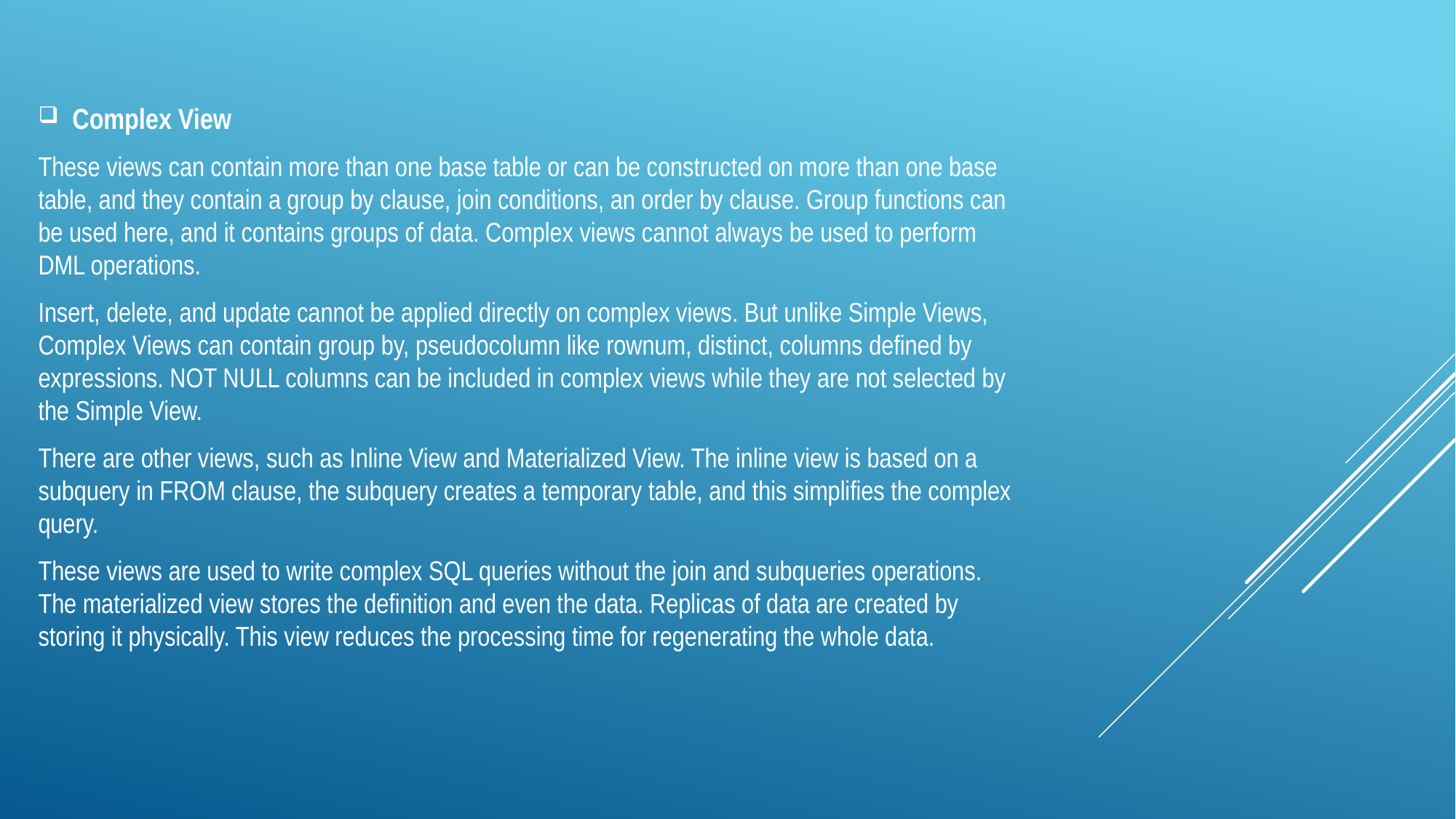

Complex View
These views can contain more than one base table or can be constructed on more than one base table, and they contain a group by clause, join conditions, an order by clause. Group functions can be used here, and it contains groups of data. Complex views cannot always be used to perform DML operations.
Insert, delete, and update cannot be applied directly on complex views. But unlike Simple Views, Complex Views can contain group by, pseudocolumn like rownum, distinct, columns defined by expressions. NOT NULL columns can be included in complex views while they are not selected by the Simple View.
There are other views, such as Inline View and Materialized View. The inline view is based on a subquery in FROM clause, the subquery creates a temporary table, and this simplifies the complex query.
These views are used to write complex SQL queries without the join and subqueries operations. The materialized view stores the definition and even the data. Replicas of data are created by storing it physically. This view reduces the processing time for regenerating the whole data.